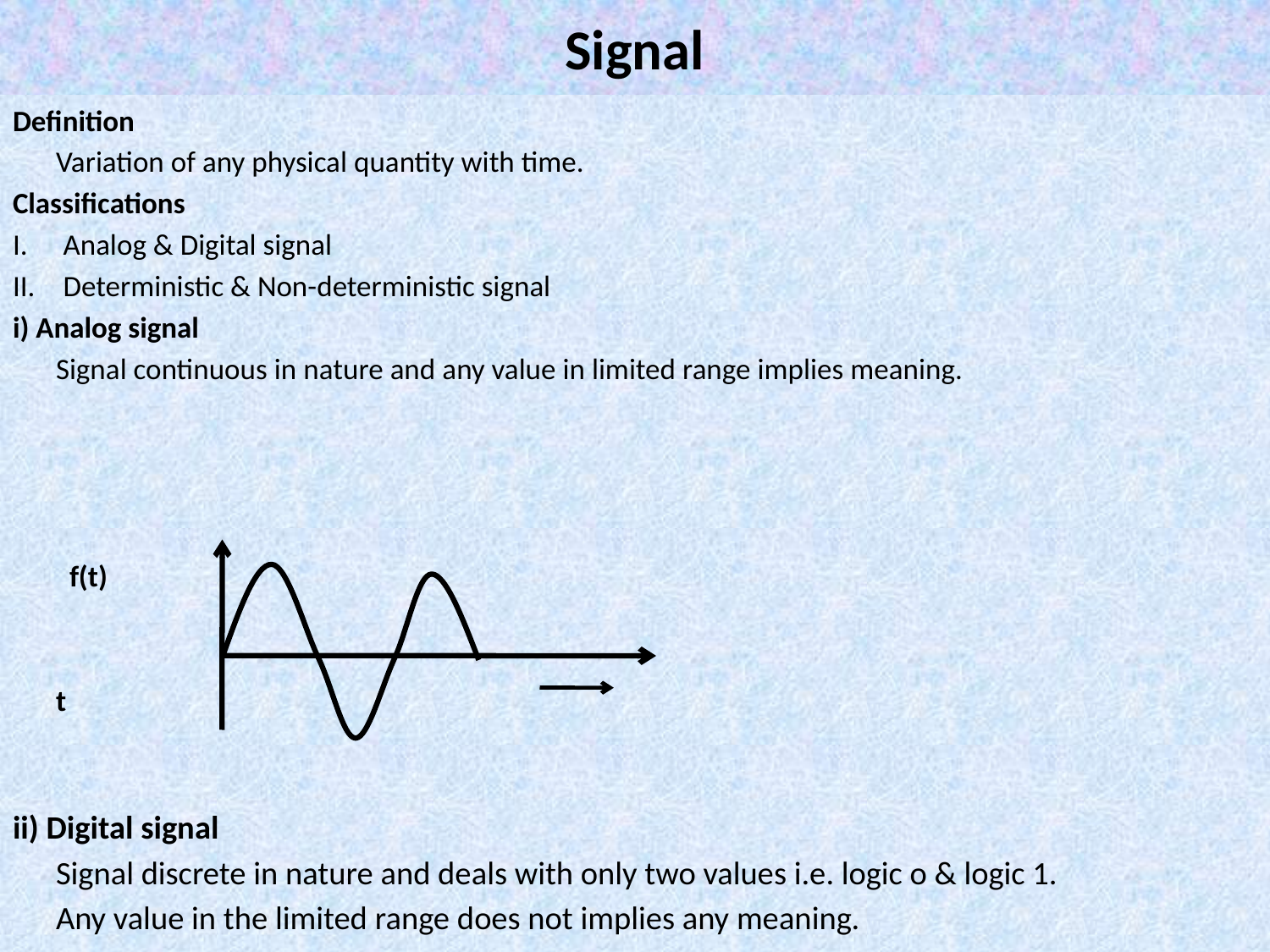

# Signal
Definition
	Variation of any physical quantity with time.
Classifications
Analog & Digital signal
Deterministic & Non-deterministic signal
i) Analog signal
	Signal continuous in nature and any value in limited range implies meaning.

		  f(t)

					t

ii) Digital signal
	Signal discrete in nature and deals with only two values i.e. logic o & logic 1.
	Any value in the limited range does not implies any meaning.